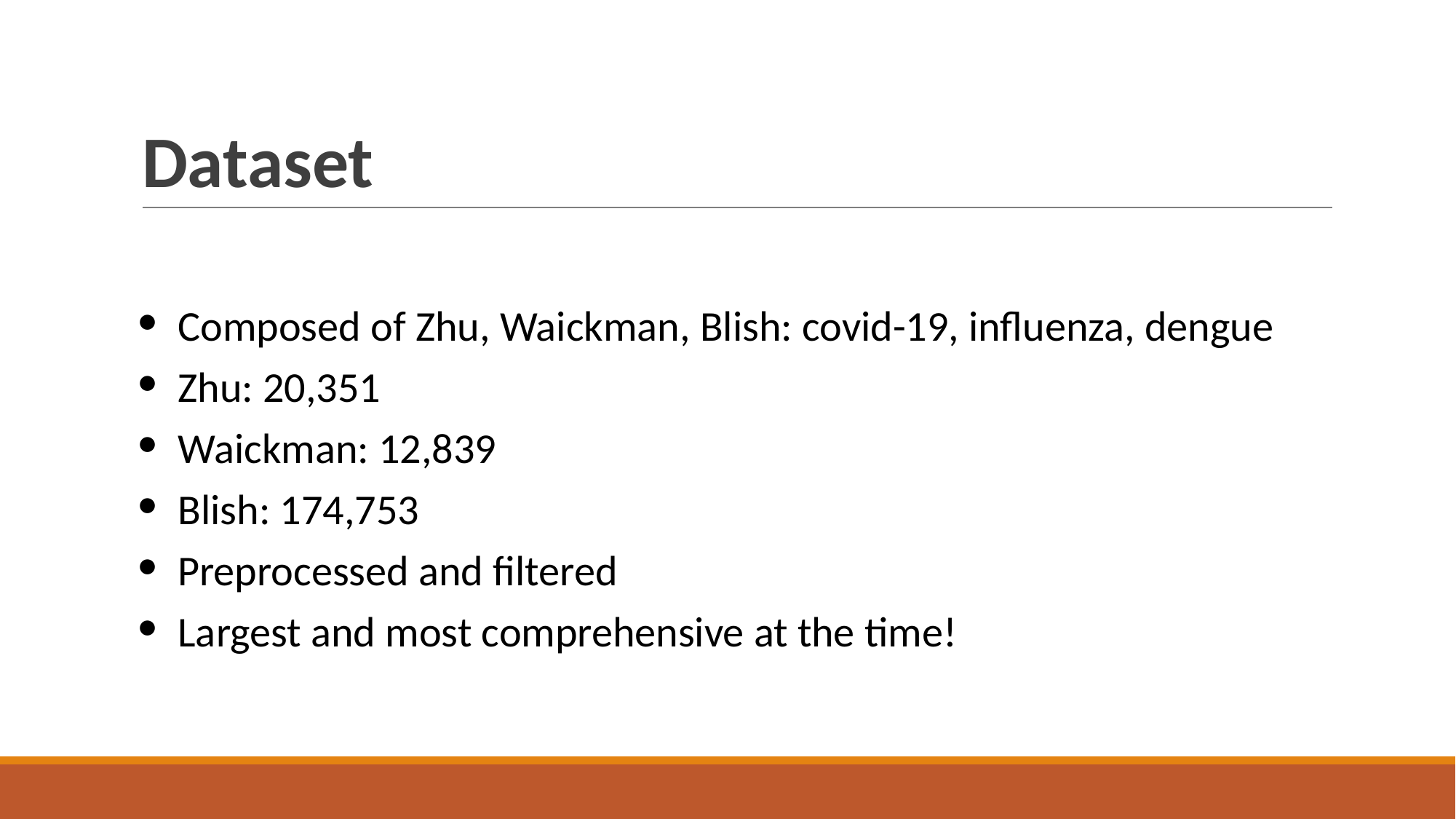

# Dataset
Composed of Zhu, Waickman, Blish: covid-19, influenza, dengue
Zhu: 20,351
Waickman: 12,839
Blish: 174,753
Preprocessed and filtered
Largest and most comprehensive at the time!